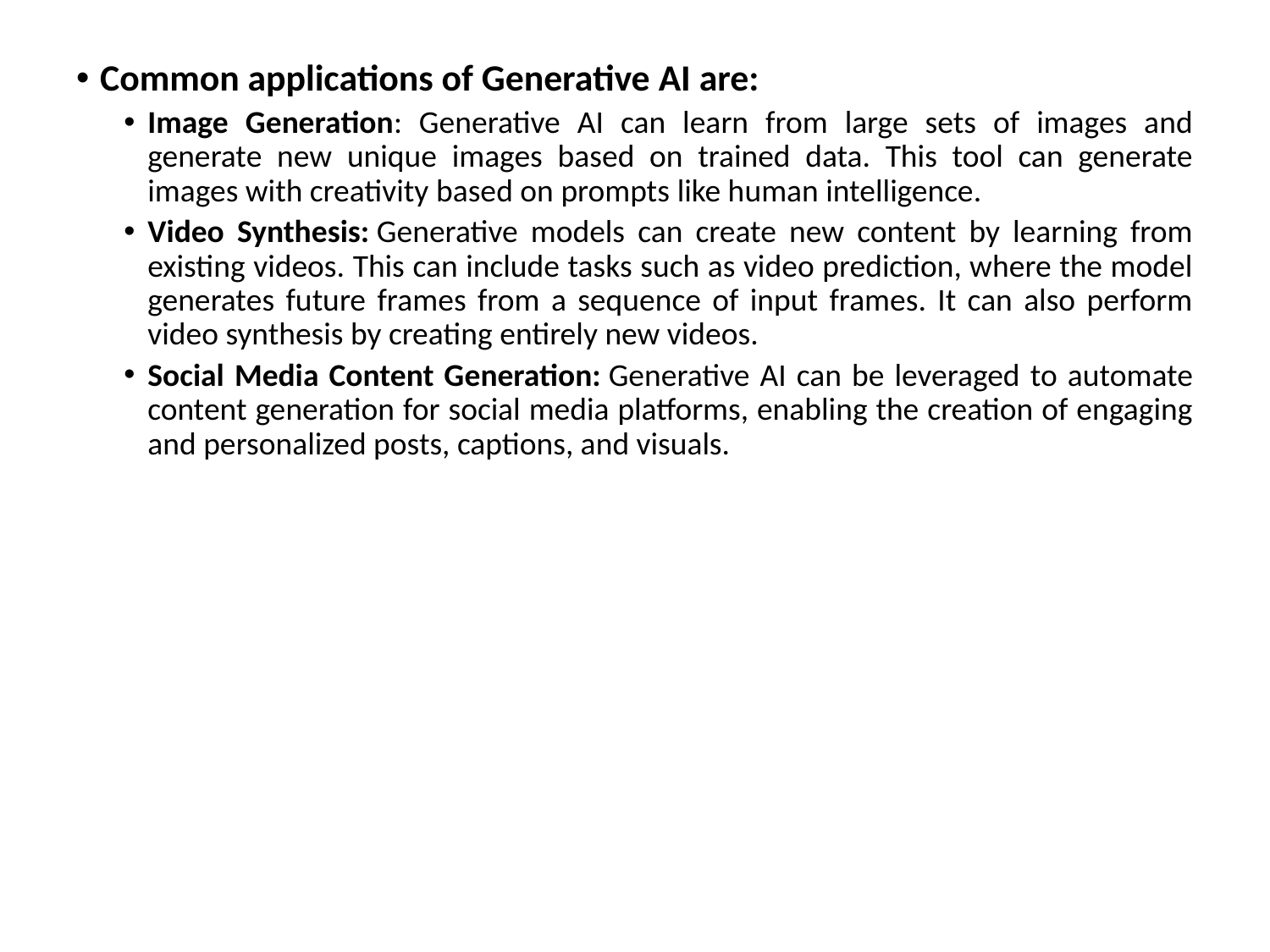

Common applications of Generative AI are:
Image Generation: Generative AI can learn from large sets of images and generate new unique images based on trained data. This tool can generate images with creativity based on prompts like human intelligence.
Video Synthesis: Generative models can create new content by learning from existing videos. This can include tasks such as video prediction, where the model generates future frames from a sequence of input frames. It can also perform video synthesis by creating entirely new videos.
Social Media Content Generation: Generative AI can be leveraged to automate content generation for social media platforms, enabling the creation of engaging and personalized posts, captions, and visuals.